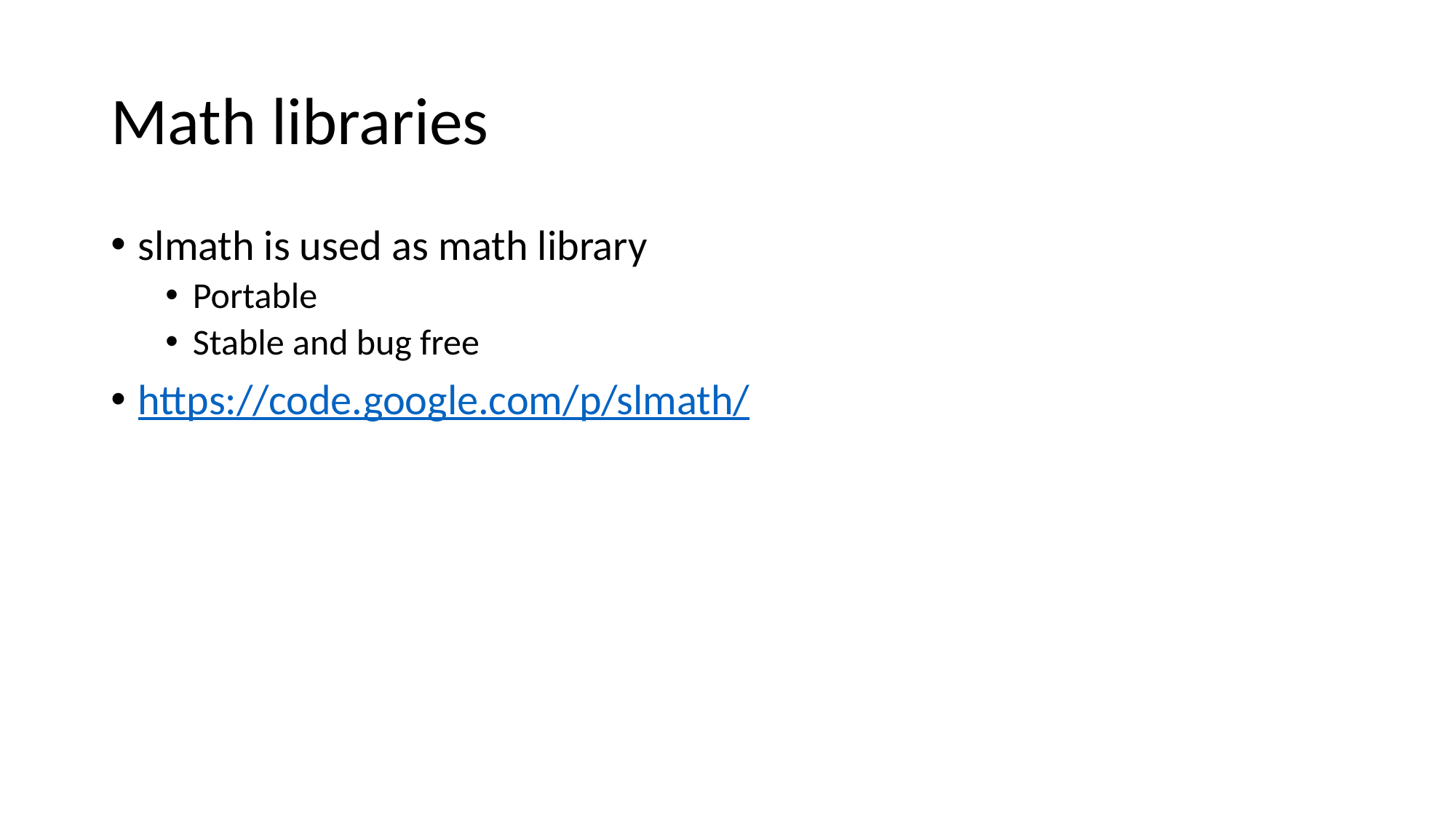

# Math libraries
slmath is used as math library
Portable
Stable and bug free
https://code.google.com/p/slmath/